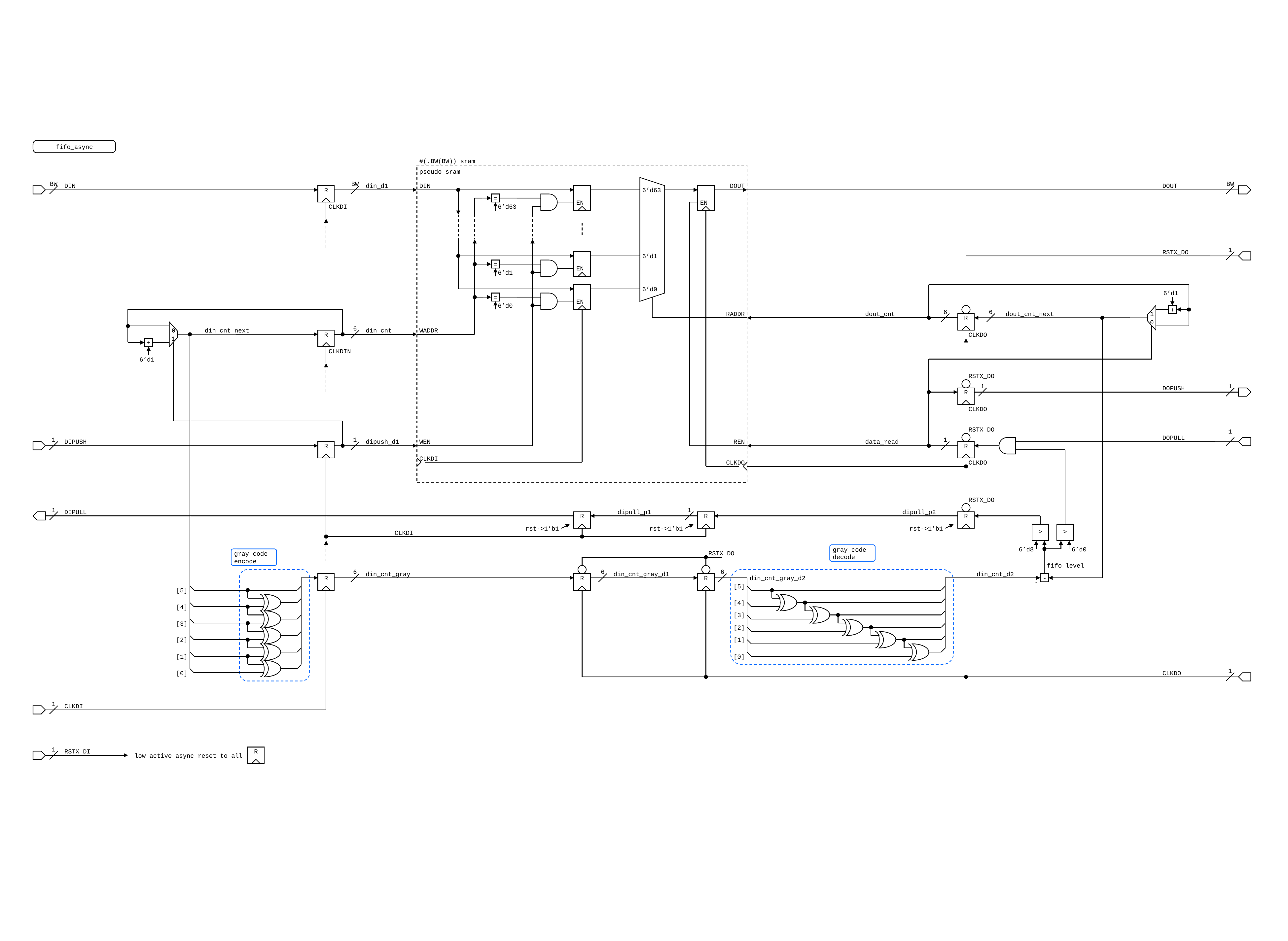

fifo_async
#(.BW(BW)) sram
pseudo_sram
BW
DIN
BW
din_d1
DIN
DOUT
DOUT
BW
R

6’d63

=

EN
EN
CLKDI
6’d63

RSTX_DO
1

6’d1

=

EN
6’d1

6’d0
6’d1
=

EN
6’d0

+
RADDR
dout_cnt
6
6
dout_cnt_next
1
R

0
0
din_cnt_next
6
din_cnt
WADDR
R

CLKDO
1
+
CLKDIN
6’d1
RSTX_DO

1
DOPUSH
1
R

CLKDO
RSTX_DO
1

DOPULL
1
DIPUSH
1
dipush_d1
WEN
REN
data_read
1

R
R

CLKDI
CLKDO
CLKDO
RSTX_DO

1
DIPULL
dipull_p1
1
dipull_p2
R
R

R

rst->1’b1
rst->1’b1
rst->1’b1
<
<
CLKDI
gray code decode
6’d8
6’d0
gray code encode
RSTX_DO
fifo_level

6
din_cnt_gray
6
din_cnt_gray_d1
6

din_cnt_d2
R
R
R

din_cnt_gray_d2
-
-
[5]
[5]

[4]
[4]

[3]

[3]
[2]

[2]
[1]

[1]
[0]

[0]
CLKDO
1

1
CLKDI

R
1
RSTX_DI

low active async reset to all